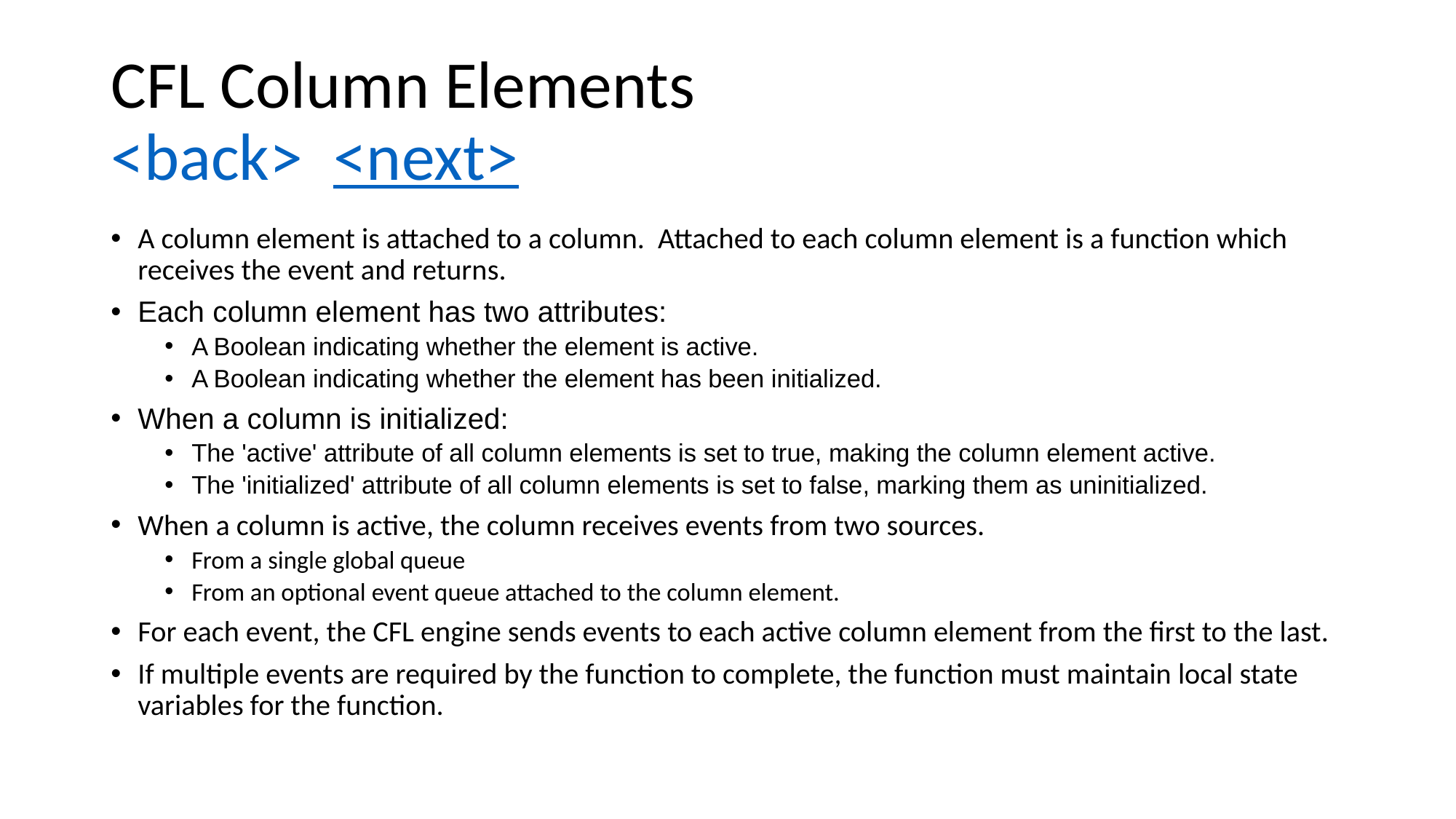

# CFL Column Elements <back>  <next>
A column element is attached to a column.  Attached to each column element is a function which receives the event and returns.
Each column element has two attributes:
A Boolean indicating whether the element is active.
A Boolean indicating whether the element has been initialized.
When a column is initialized:
The 'active' attribute of all column elements is set to true, making the column element active.
The 'initialized' attribute of all column elements is set to false, marking them as uninitialized.
When a column is active, the column receives events from two sources.
From a single global queue
From an optional event queue attached to the column element.
For each event, the CFL engine sends events to each active column element from the first to the last.
If multiple events are required by the function to complete, the function must maintain local state variables for the function.